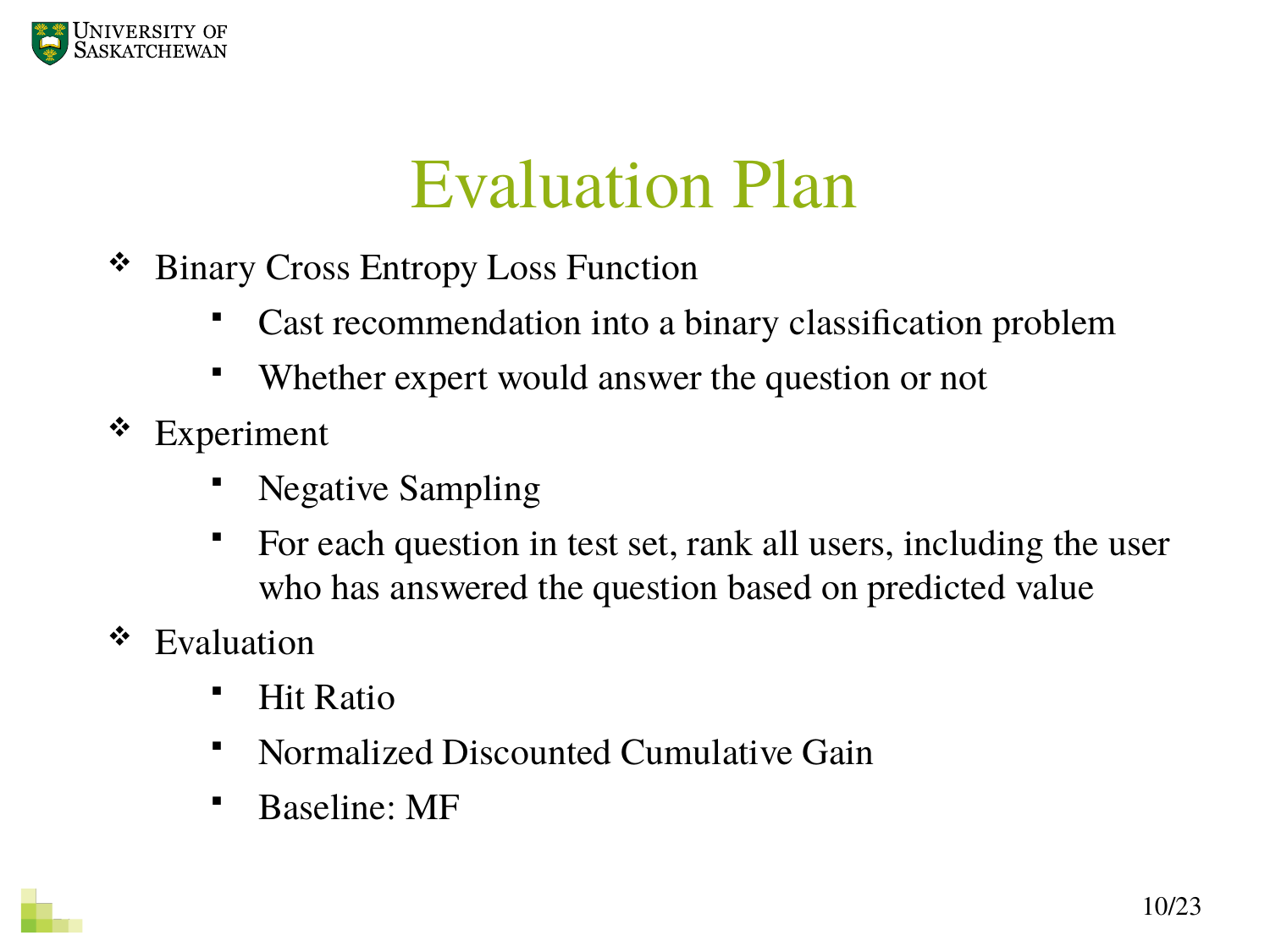

Evaluation Plan
Binary Cross Entropy Loss Function
Cast recommendation into a binary classification problem
Whether expert would answer the question or not
Experiment
Negative Sampling
For each question in test set, rank all users, including the user who has answered the question based on predicted value
Evaluation
Hit Ratio
Normalized Discounted Cumulative Gain
Baseline: MF
10/23